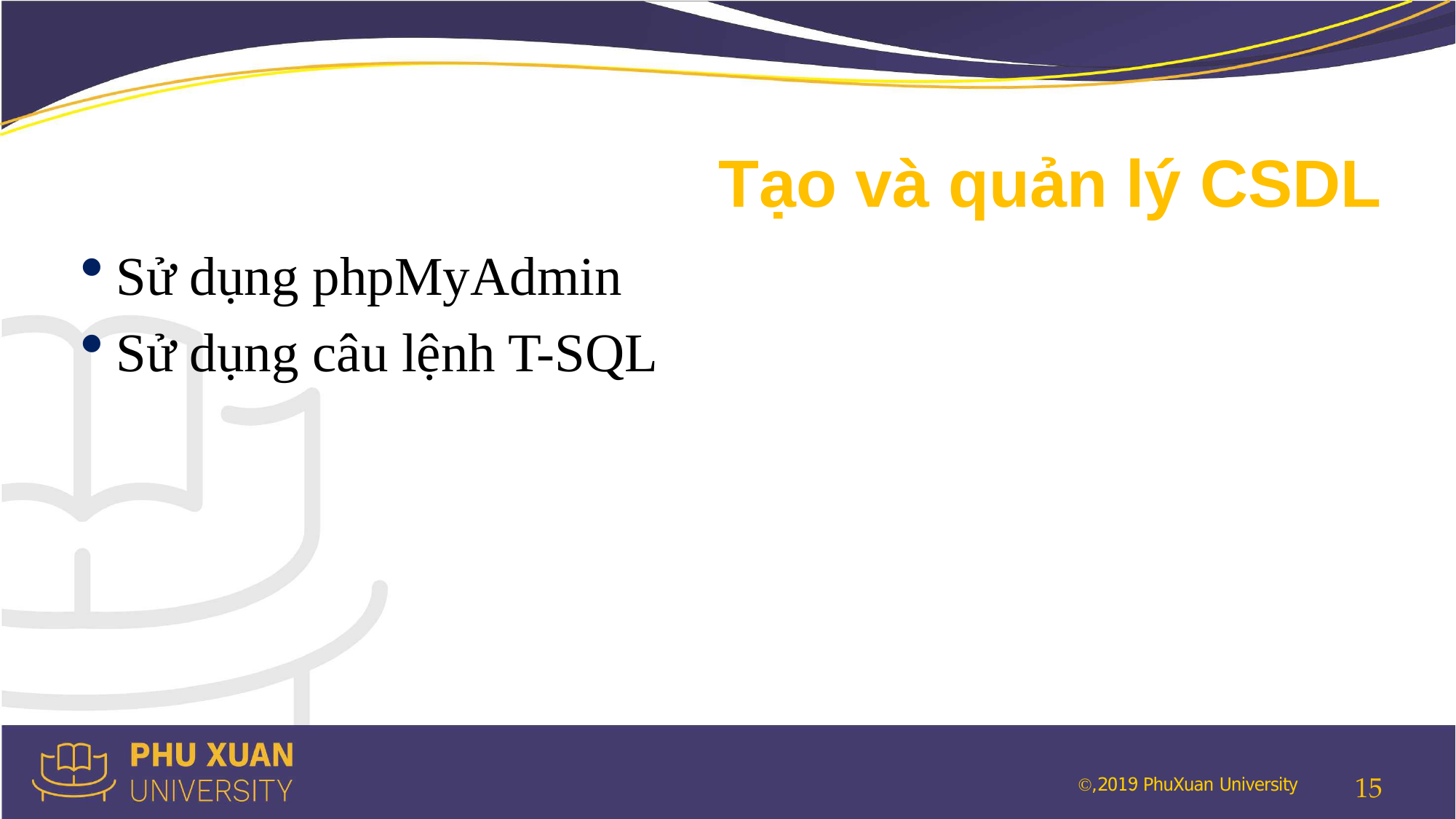

# Tạo và quản lý CSDL
Sử dụng phpMyAdmin
Sử dụng câu lệnh T-SQL
15